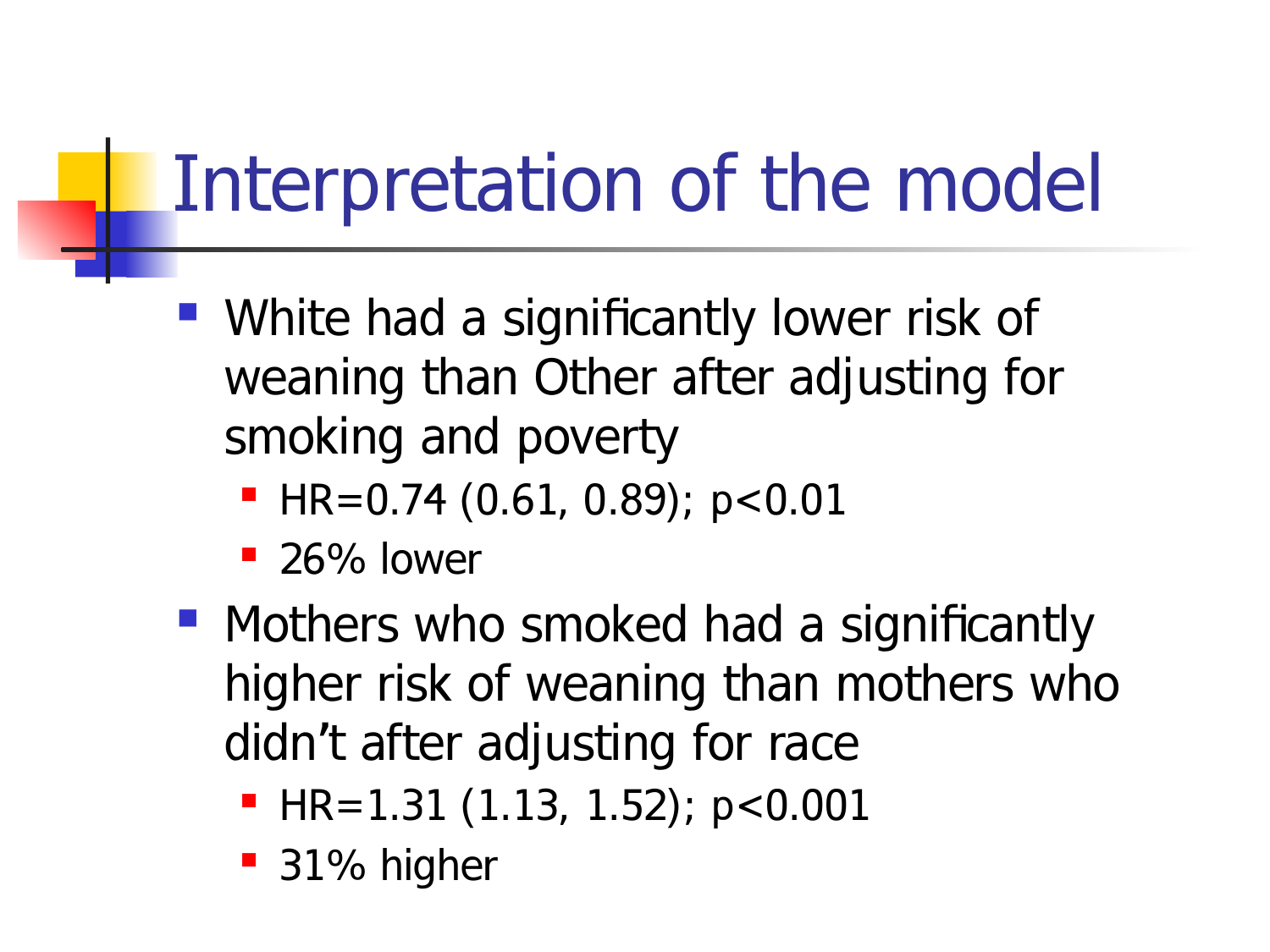

# Interpretation of the model
White had a significantly lower risk of weaning than Other after adjusting for smoking and poverty
HR=0.74 (0.61, 0.89); p<0.01
26% lower
Mothers who smoked had a significantly higher risk of weaning than mothers who didn’t after adjusting for race
HR=1.31 (1.13, 1.52); p<0.001
31% higher